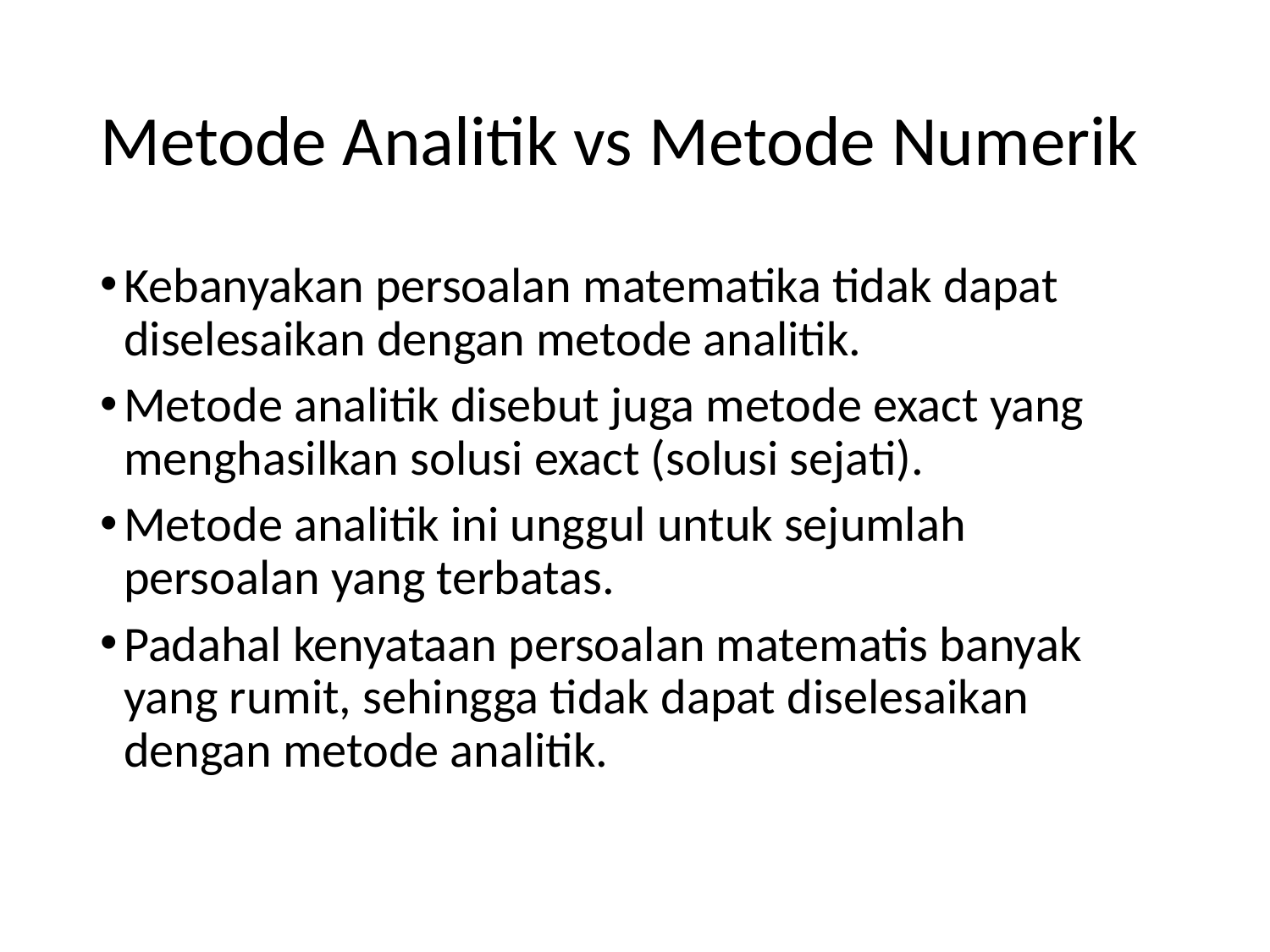

# Metode Analitik vs Metode Numerik
Kebanyakan persoalan matematika tidak dapat diselesaikan dengan metode analitik.
Metode analitik disebut juga metode exact yang menghasilkan solusi exact (solusi sejati).
Metode analitik ini unggul untuk sejumlah persoalan yang terbatas.
Padahal kenyataan persoalan matematis banyak yang rumit, sehingga tidak dapat diselesaikan dengan metode analitik.